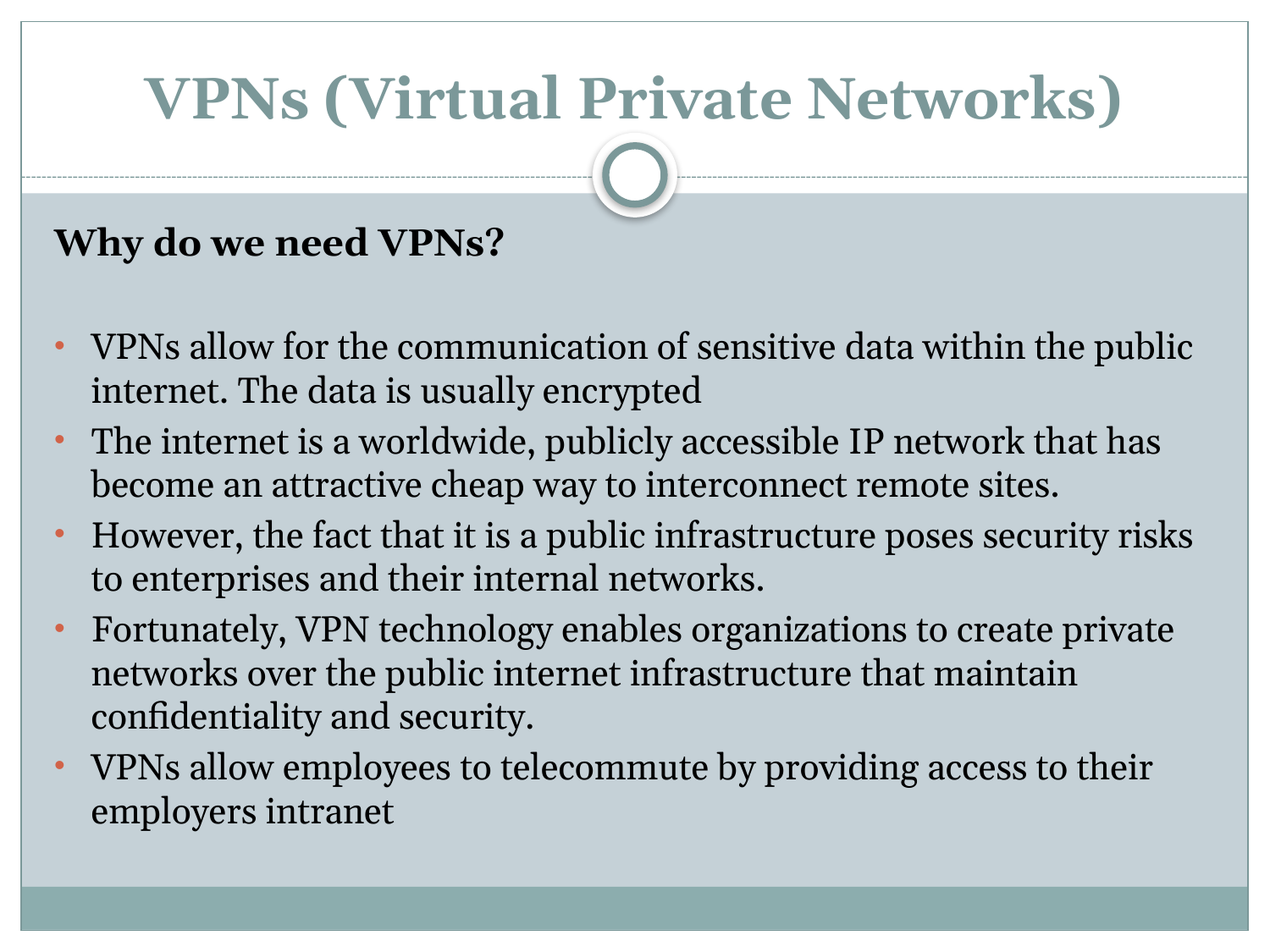

# VPNs (Virtual Private Networks)
Why do we need VPNs?

VPNs allow for the communication of sensitive data within the public internet. The data is usually encrypted
The internet is a worldwide, publicly accessible IP network that has become an attractive cheap way to interconnect remote sites.
However, the fact that it is a public infrastructure poses security risks to enterprises and their internal networks.
Fortunately, VPN technology enables organizations to create private networks over the public internet infrastructure that maintain confidentiality and security.
VPNs allow employees to telecommute by providing access to their employers intranet